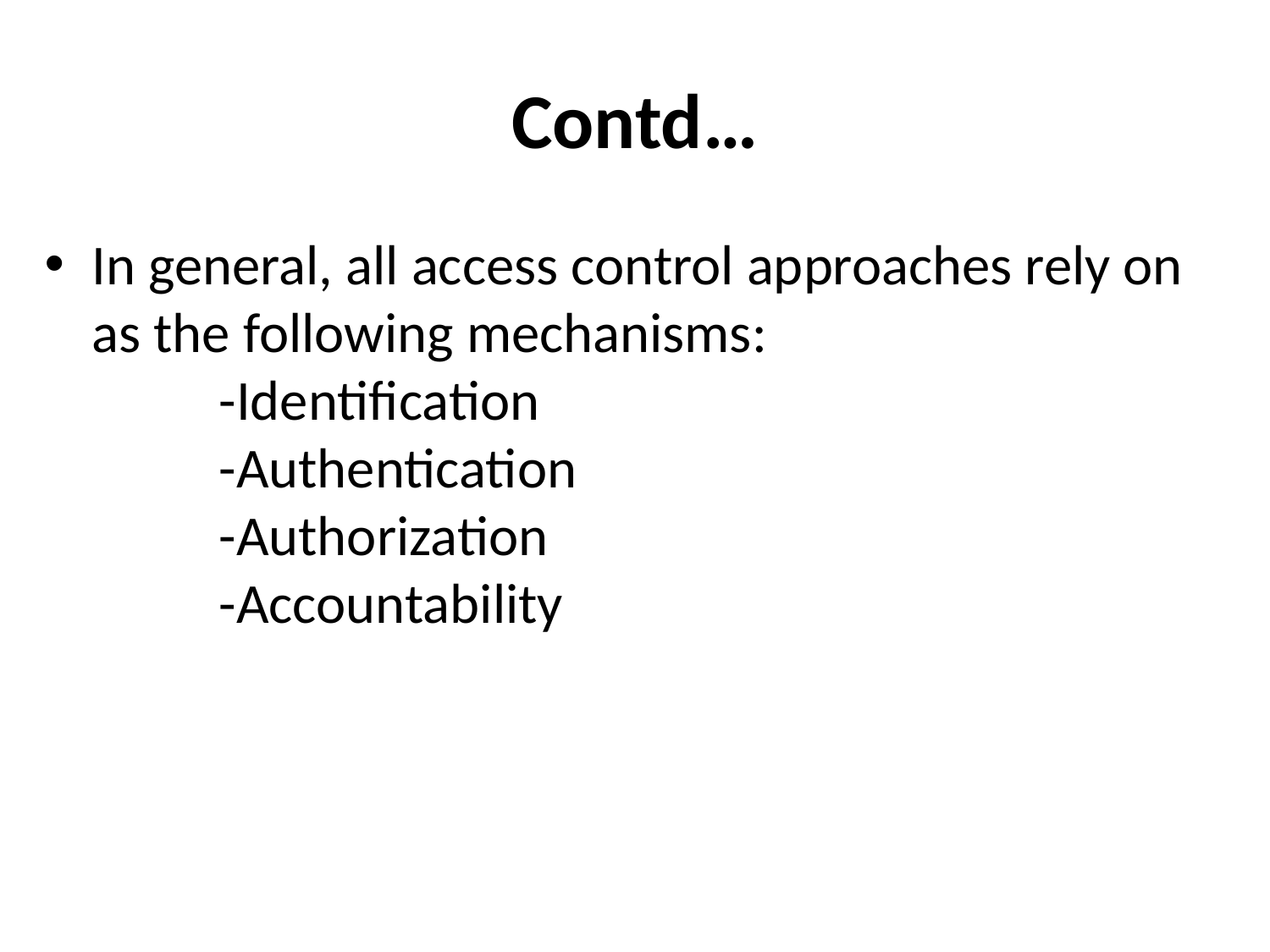

# Contd…
In general, all access control approaches rely on as the following mechanisms:
	-Identification
	-Authentication
	-Authorization
	-Accountability